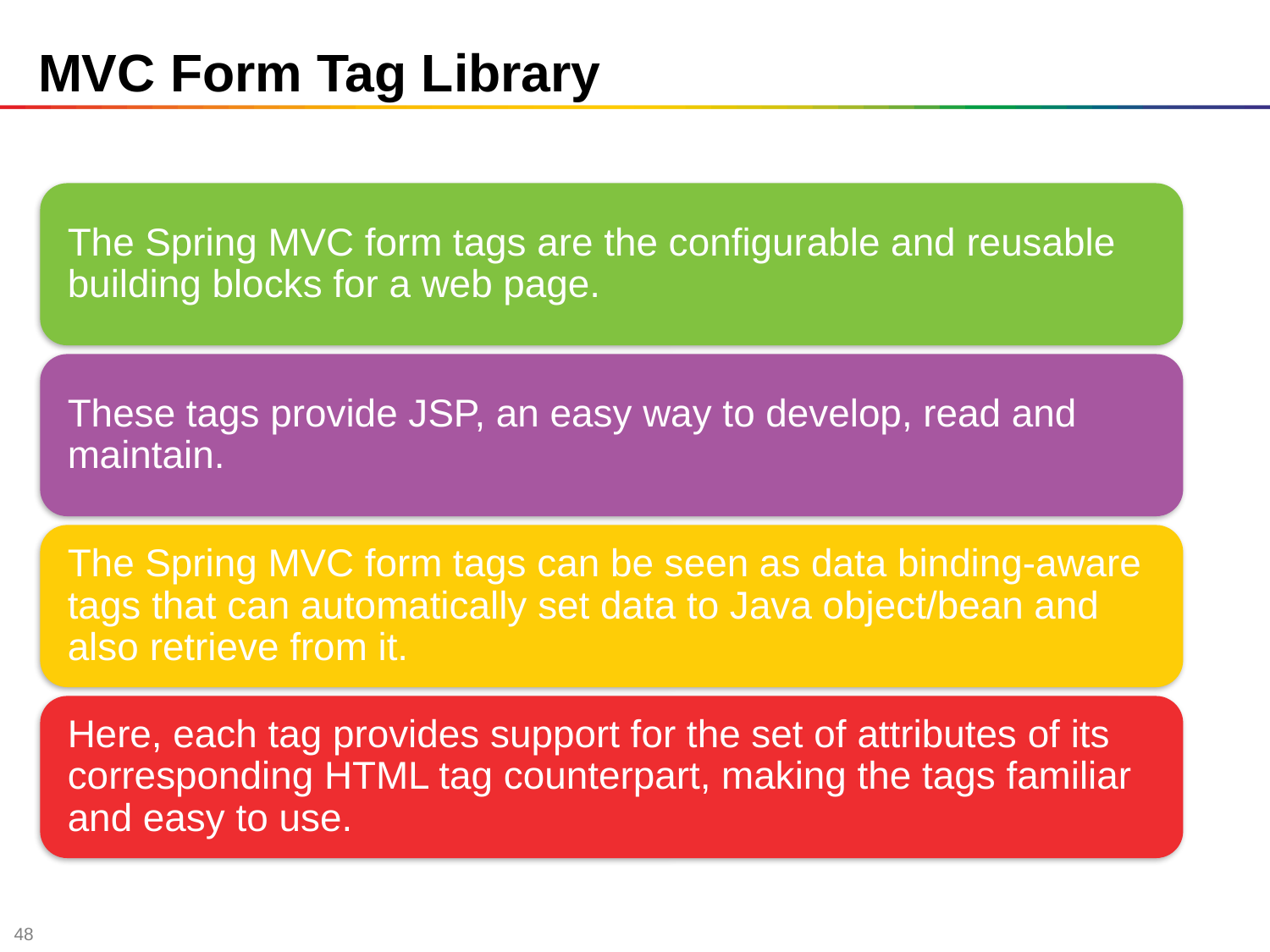

# MVC Form Tag Library
The Spring MVC form tags are the configurable and reusable building blocks for a web page.
These tags provide JSP, an easy way to develop, read and maintain.
The Spring MVC form tags can be seen as data binding-aware tags that can automatically set data to Java object/bean and also retrieve from it.
Here, each tag provides support for the set of attributes of its corresponding HTML tag counterpart, making the tags familiar and easy to use.